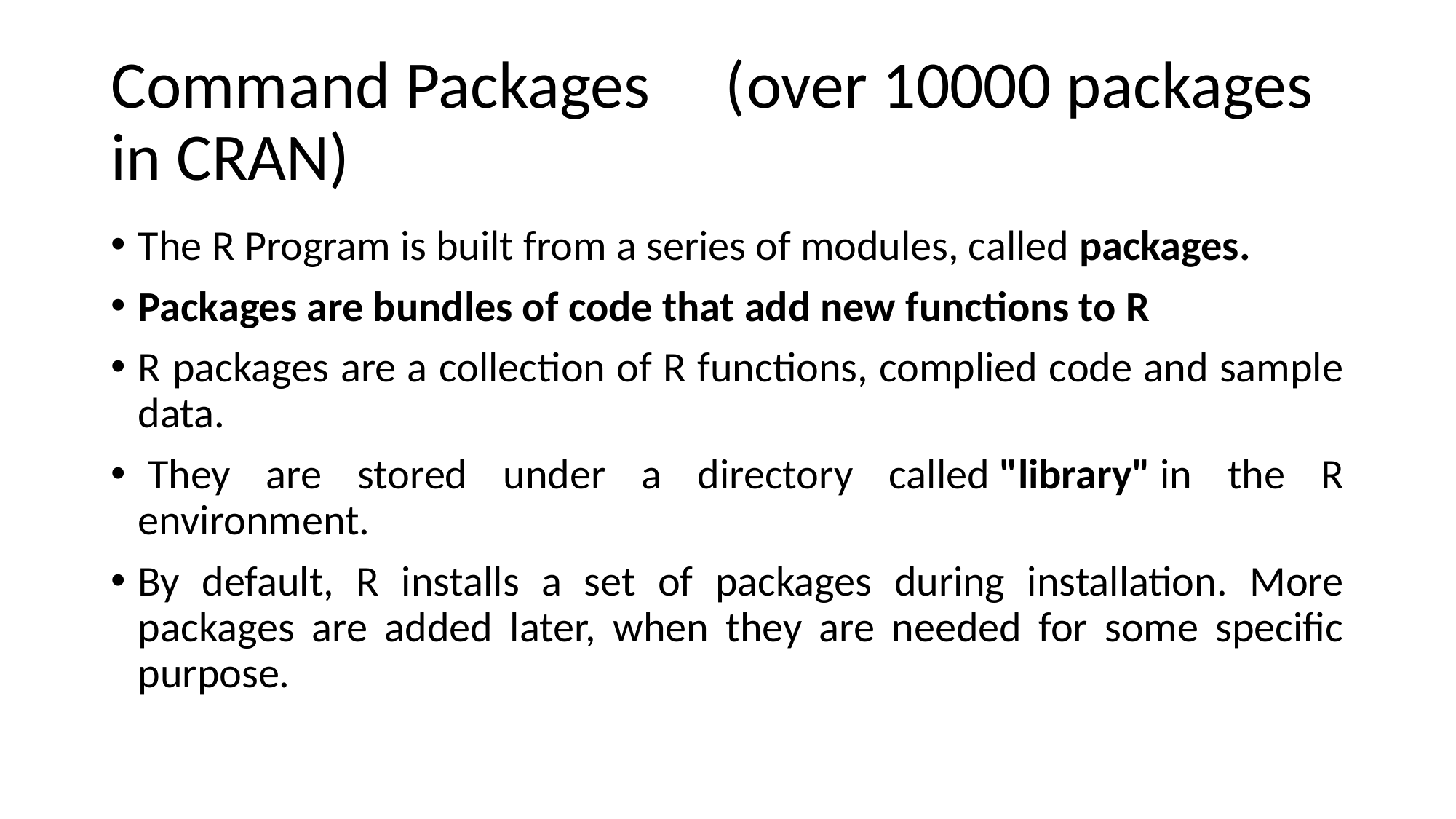

# Command Packages     (over 10000 packages in CRAN)
The R Program is built from a series of modules, called packages.
Packages are bundles of code that add new functions to R
R packages are a collection of R functions, complied code and sample data.
 They are stored under a directory called "library" in the R environment.
By default, R installs a set of packages during installation. More packages are added later, when they are needed for some specific purpose.